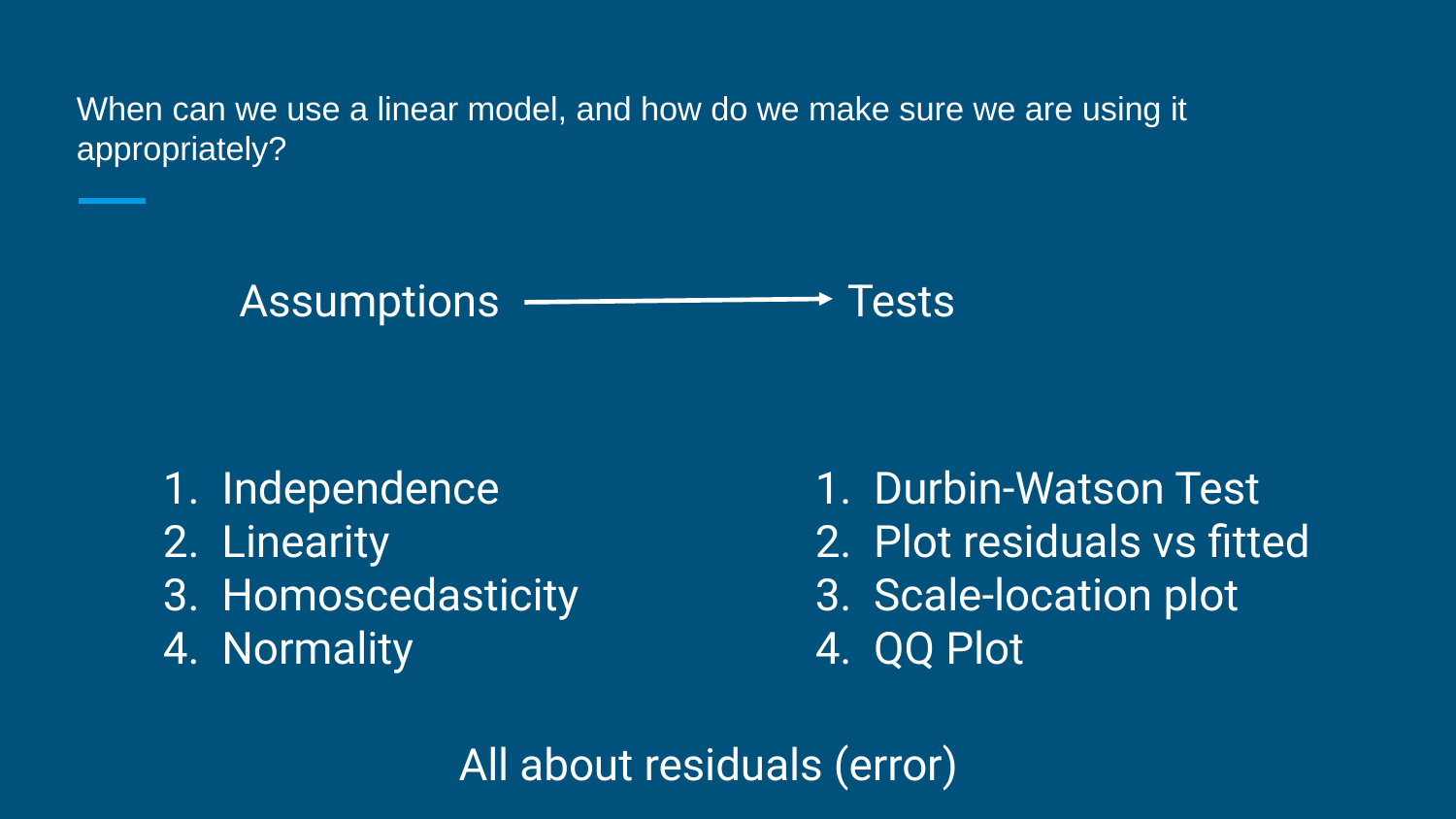

# When can we use a linear model, and how do we make sure we are using it appropriately?
Assumptions
Tests
Independence
Linearity
Homoscedasticity
Normality
Durbin-Watson Test
Plot residuals vs fitted
Scale-location plot
QQ Plot
All about residuals (error)